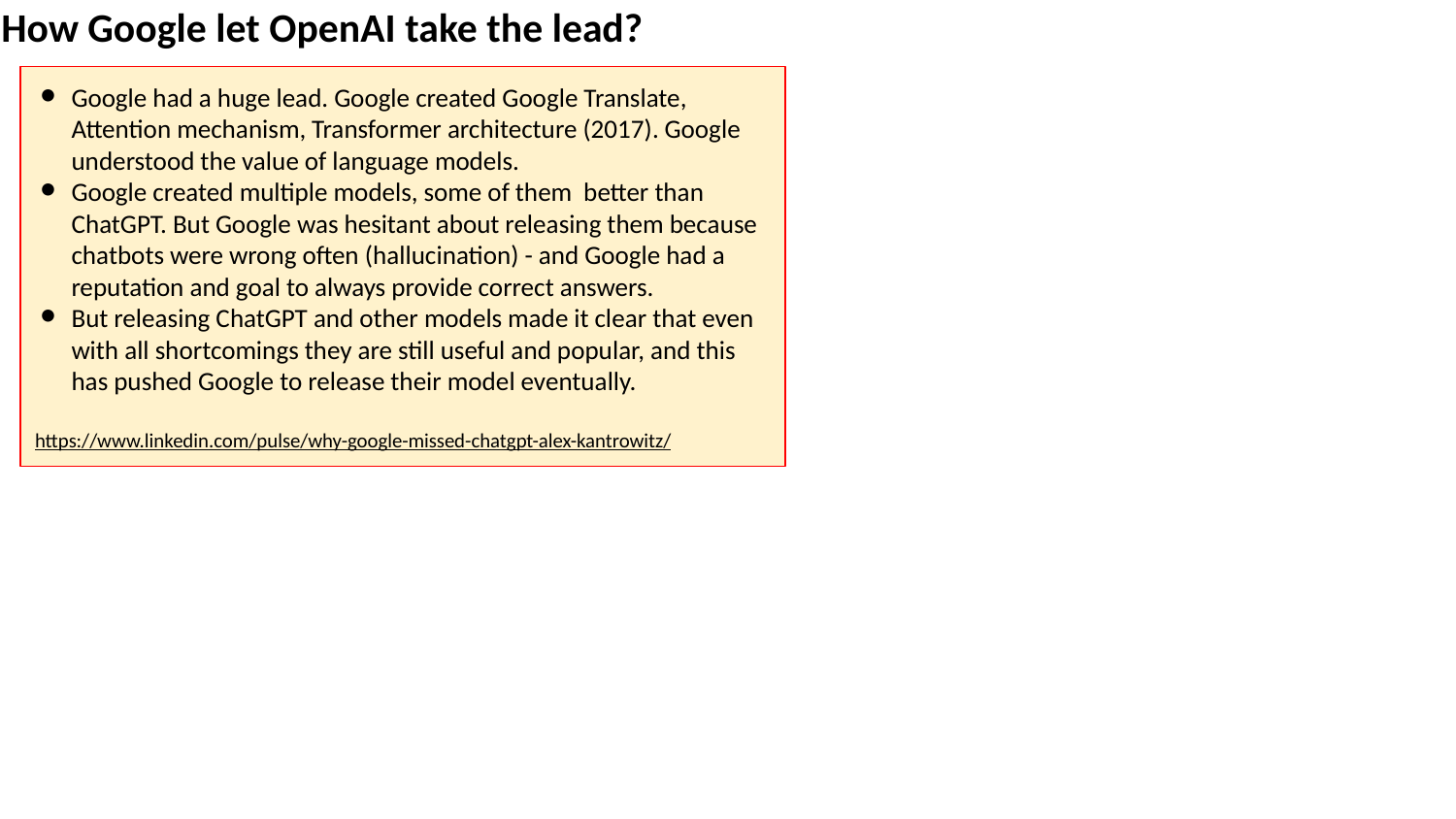

How Google let OpenAI take the lead?
Google had a huge lead. Google created Google Translate, Attention mechanism, Transformer architecture (2017). Google understood the value of language models.
Google created multiple models, some of them  better than ChatGPT. But Google was hesitant about releasing them because chatbots were wrong often (hallucination) - and Google had a reputation and goal to always provide correct answers.
But releasing ChatGPT and other models made it clear that even with all shortcomings they are still useful and popular, and this has pushed Google to release their model eventually.

https://www.linkedin.com/pulse/why-google-missed-chatgpt-alex-kantrowitz/